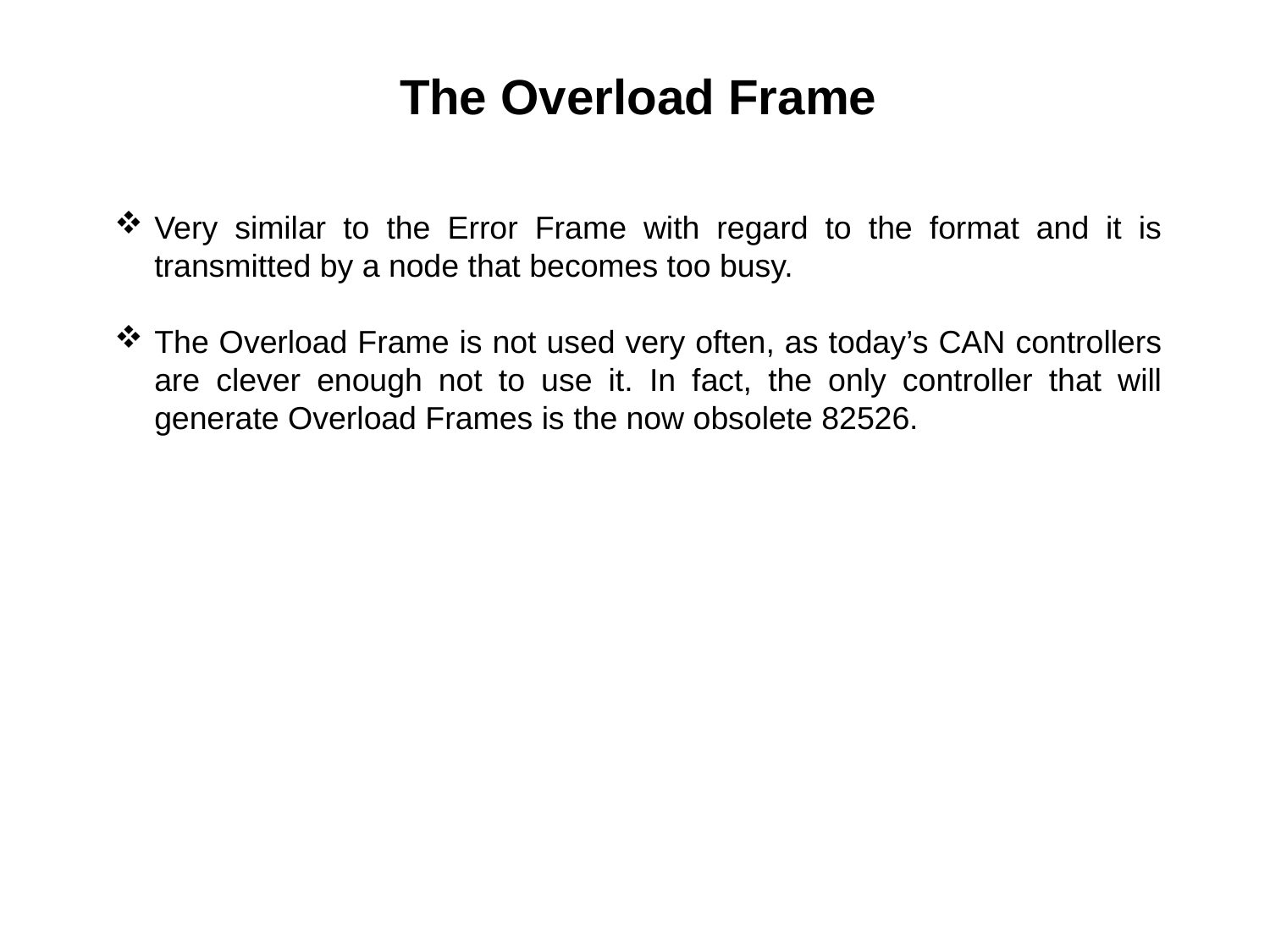

The Overload Frame
Very similar to the Error Frame with regard to the format and it is transmitted by a node that becomes too busy.

The Overload Frame is not used very often, as today’s CAN controllers are clever enough not to use it. In fact, the only controller that will generate Overload Frames is the now obsolete 82526.